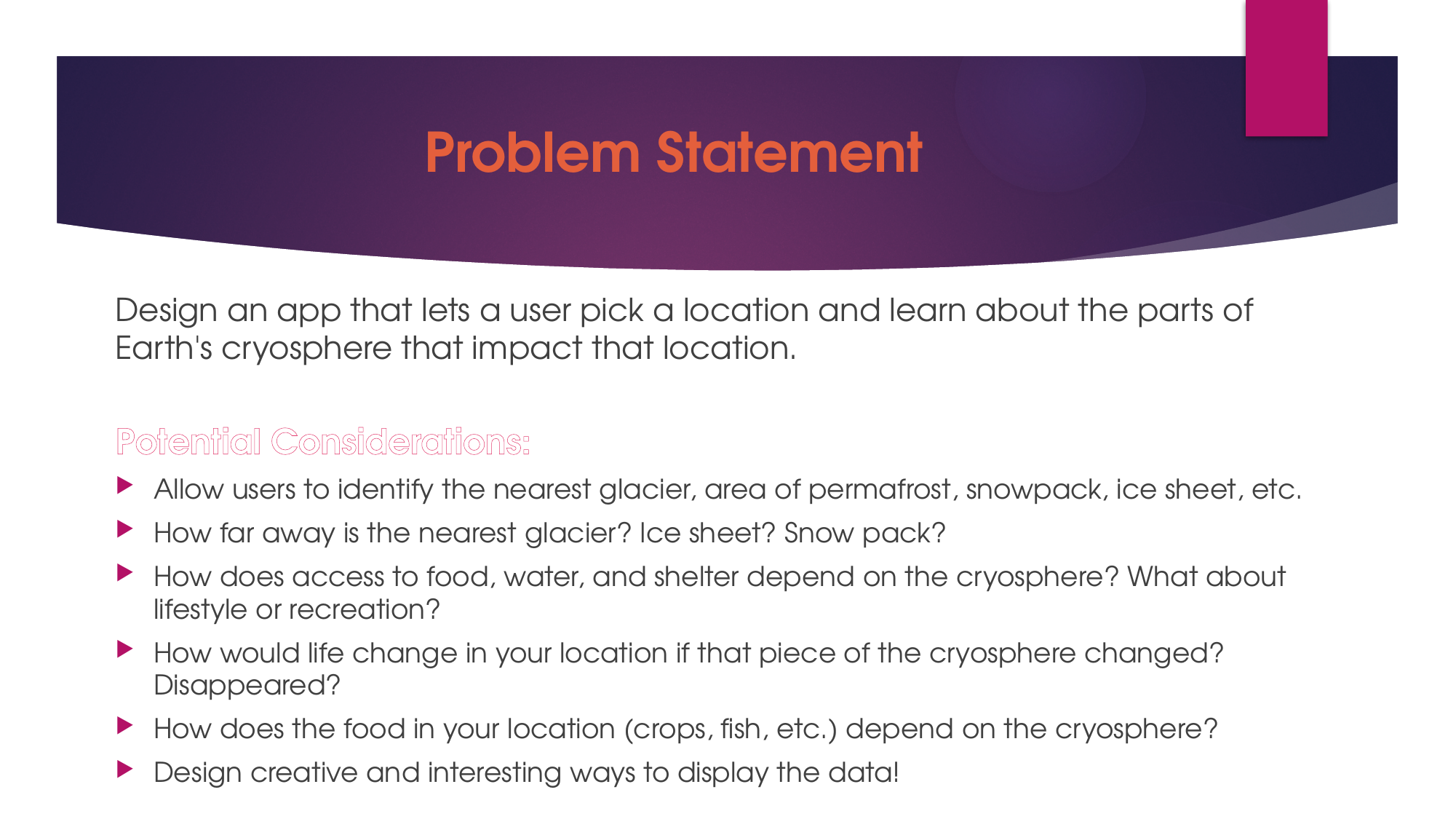

# Problem Statement
Design an app that lets a user pick a location and learn about the parts of Earth's cryosphere that impact that location.

Potential Considerations:
Allow users to identify the nearest glacier, area of permafrost, snowpack, ice sheet, etc.
How far away is the nearest glacier? Ice sheet? Snow pack?
How does access to food, water, and shelter depend on the cryosphere? What about lifestyle or recreation?
How would life change in your location if that piece of the cryosphere changed? Disappeared?
How does the food in your location (crops, fish, etc.) depend on the cryosphere?
Design creative and interesting ways to display the data!